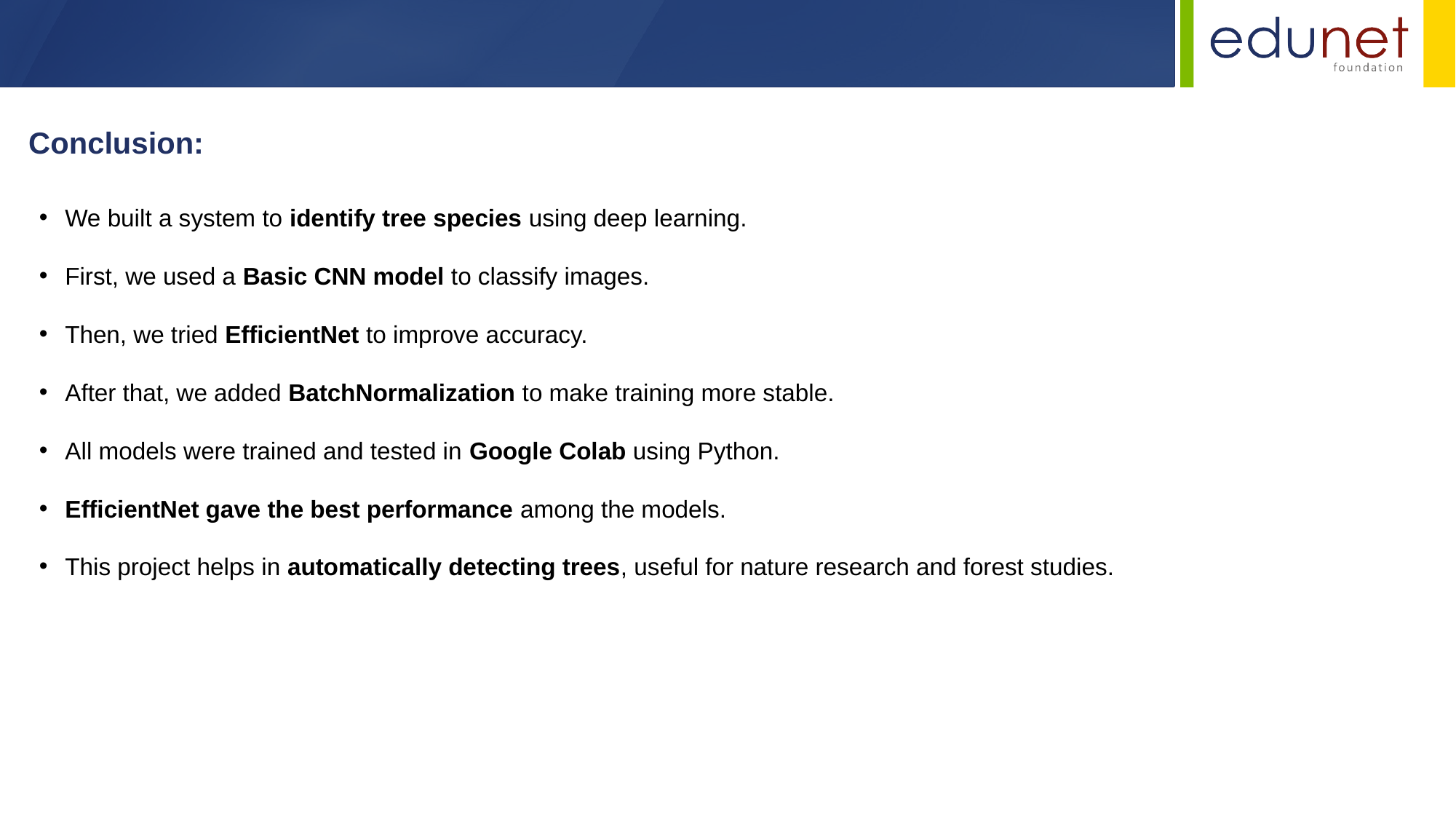

Conclusion:
We built a system to identify tree species using deep learning.

First, we used a Basic CNN model to classify images.

Then, we tried EfficientNet to improve accuracy.

After that, we added BatchNormalization to make training more stable.

All models were trained and tested in Google Colab using Python.

EfficientNet gave the best performance among the models.

This project helps in automatically detecting trees, useful for nature research and forest studies.